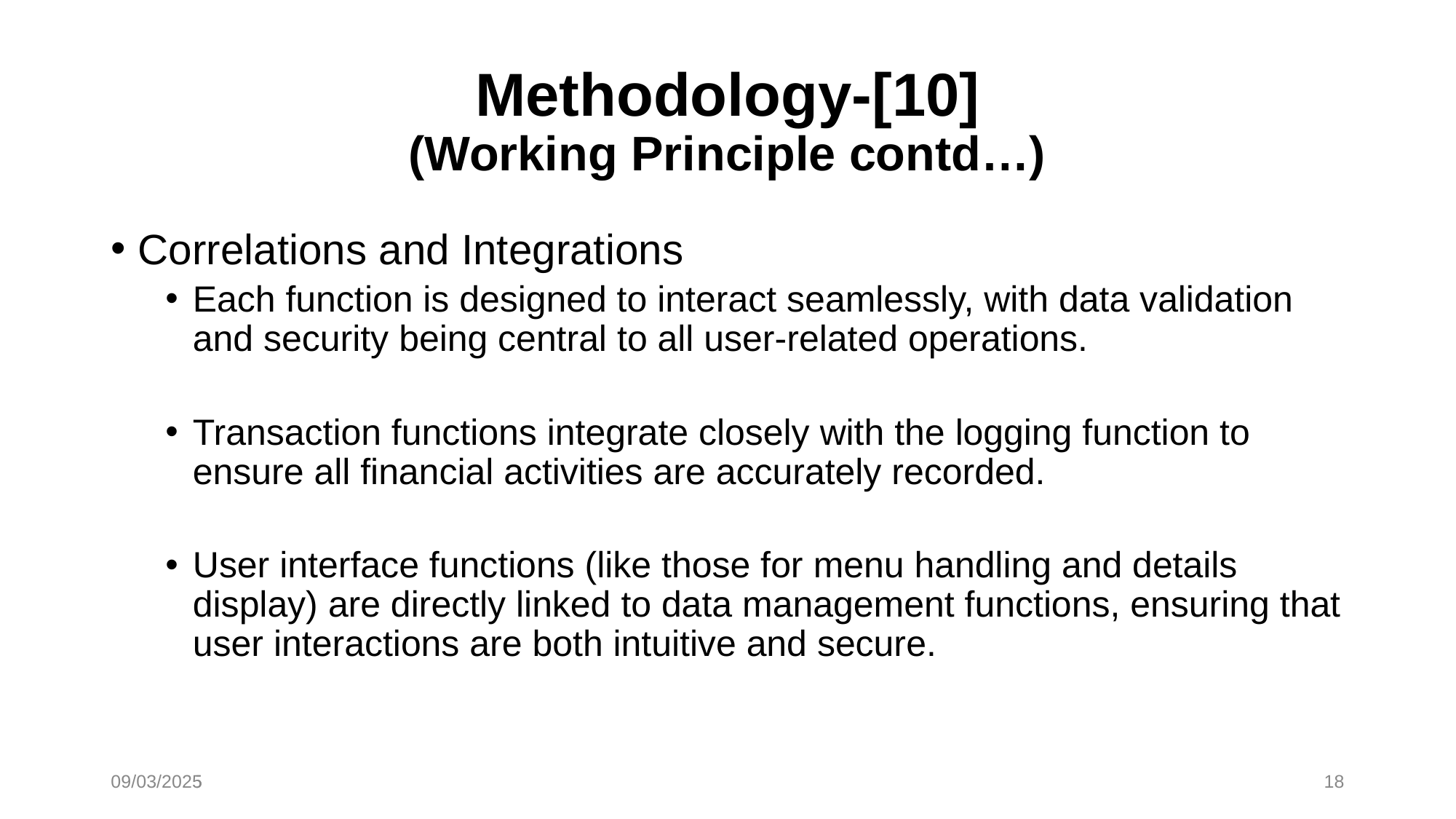

# Methodology-[10] (Working Principle contd…)
Correlations and Integrations
Each function is designed to interact seamlessly, with data validation and security being central to all user-related operations.

Transaction functions integrate closely with the logging function to ensure all financial activities are accurately recorded.

User interface functions (like those for menu handling and details display) are directly linked to data management functions, ensuring that user interactions are both intuitive and secure.

09/03/2025
09/03/2025
18